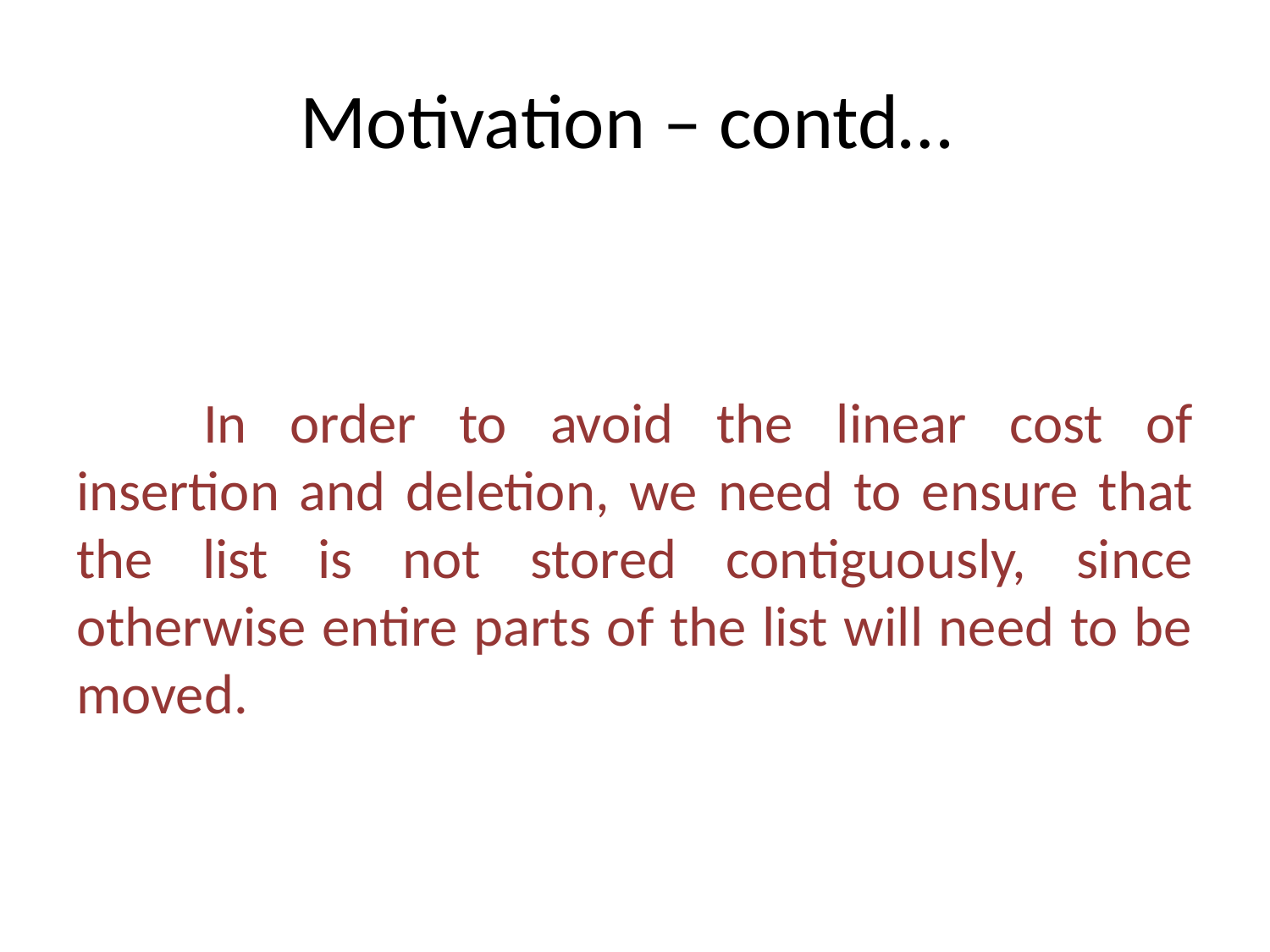

# Motivation – contd…

	In order to avoid the linear cost of insertion and deletion, we need to ensure that the list is not stored contiguously, since otherwise entire parts of the list will need to be moved.